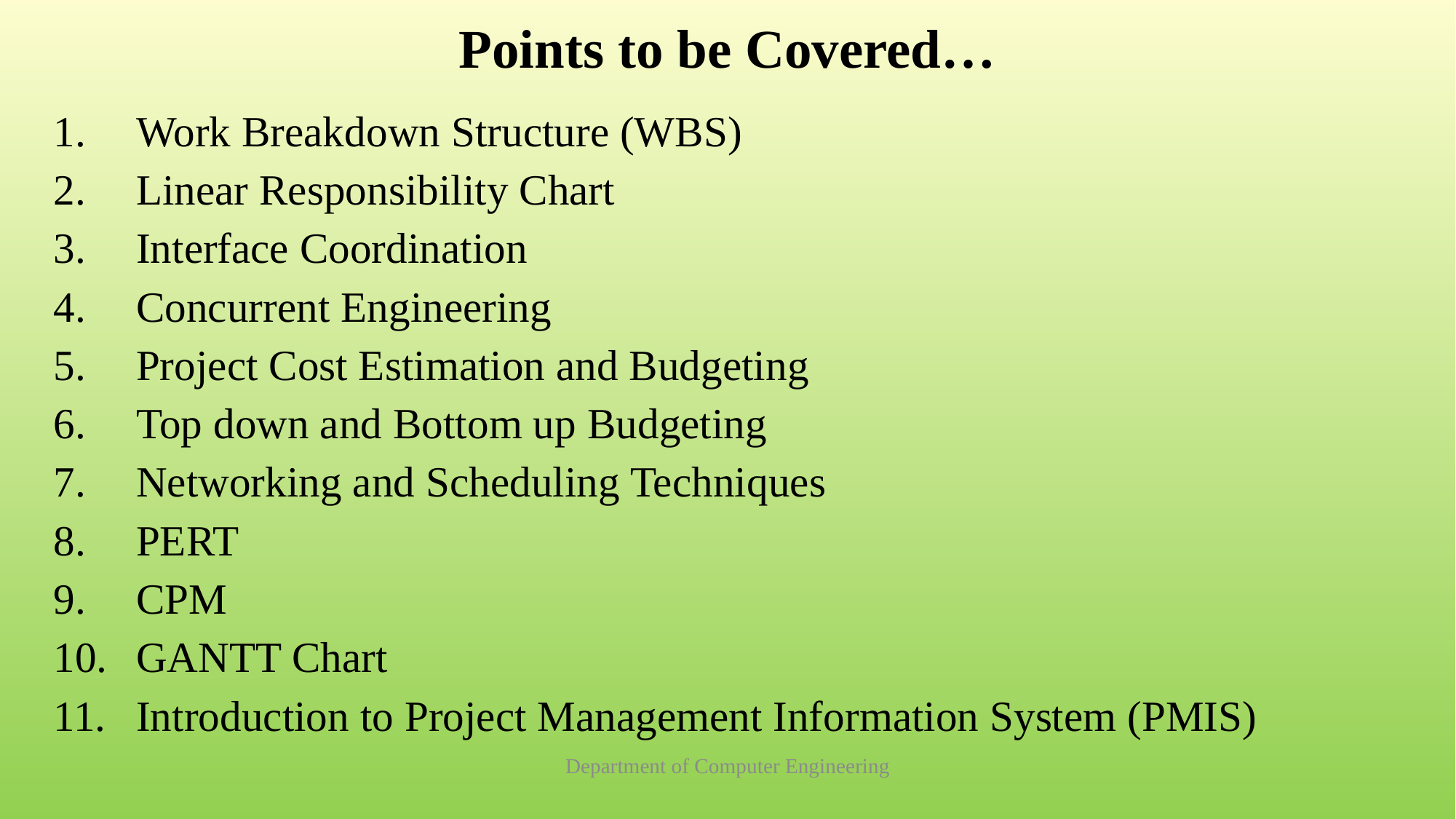

# Points to be Covered…
Work Breakdown Structure (WBS)
Linear Responsibility Chart
Interface Coordination
Concurrent Engineering
Project Cost Estimation and Budgeting
Top down and Bottom up Budgeting
Networking and Scheduling Techniques
PERT
CPM
GANTT Chart
Introduction to Project Management Information System (PMIS)
Department of Computer Engineering